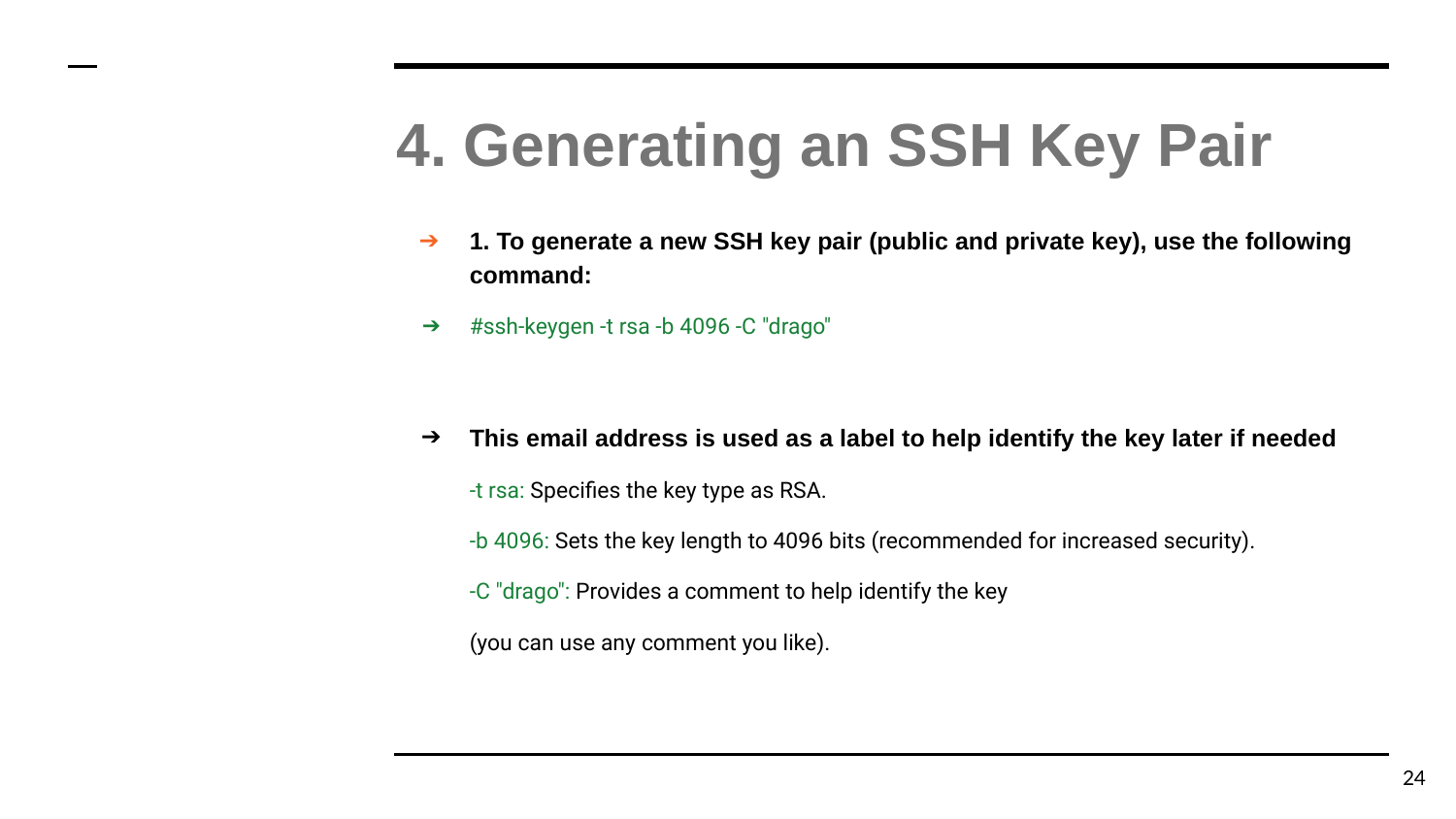

# 4. Generating an SSH Key Pair
1. To generate a new SSH key pair (public and private key), use the following command:
#ssh-keygen -t rsa -b 4096 -C "drago"

This email address is used as a label to help identify the key later if needed
-t rsa: Specifies the key type as RSA.
-b 4096: Sets the key length to 4096 bits (recommended for increased security).
-C "drago": Provides a comment to help identify the key
(you can use any comment you like).

24